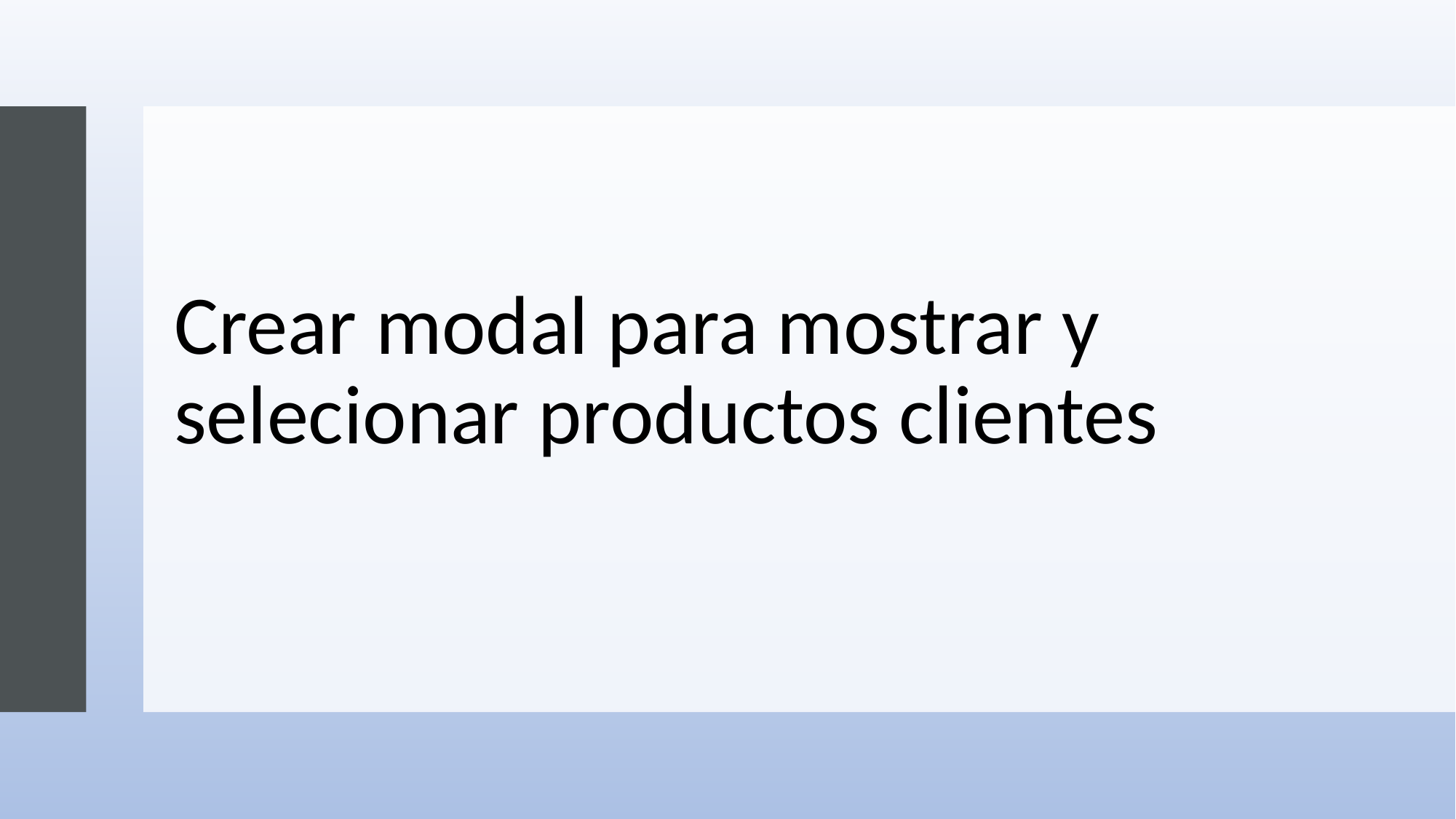

# Crear modal para mostrar y selecionar productos clientes